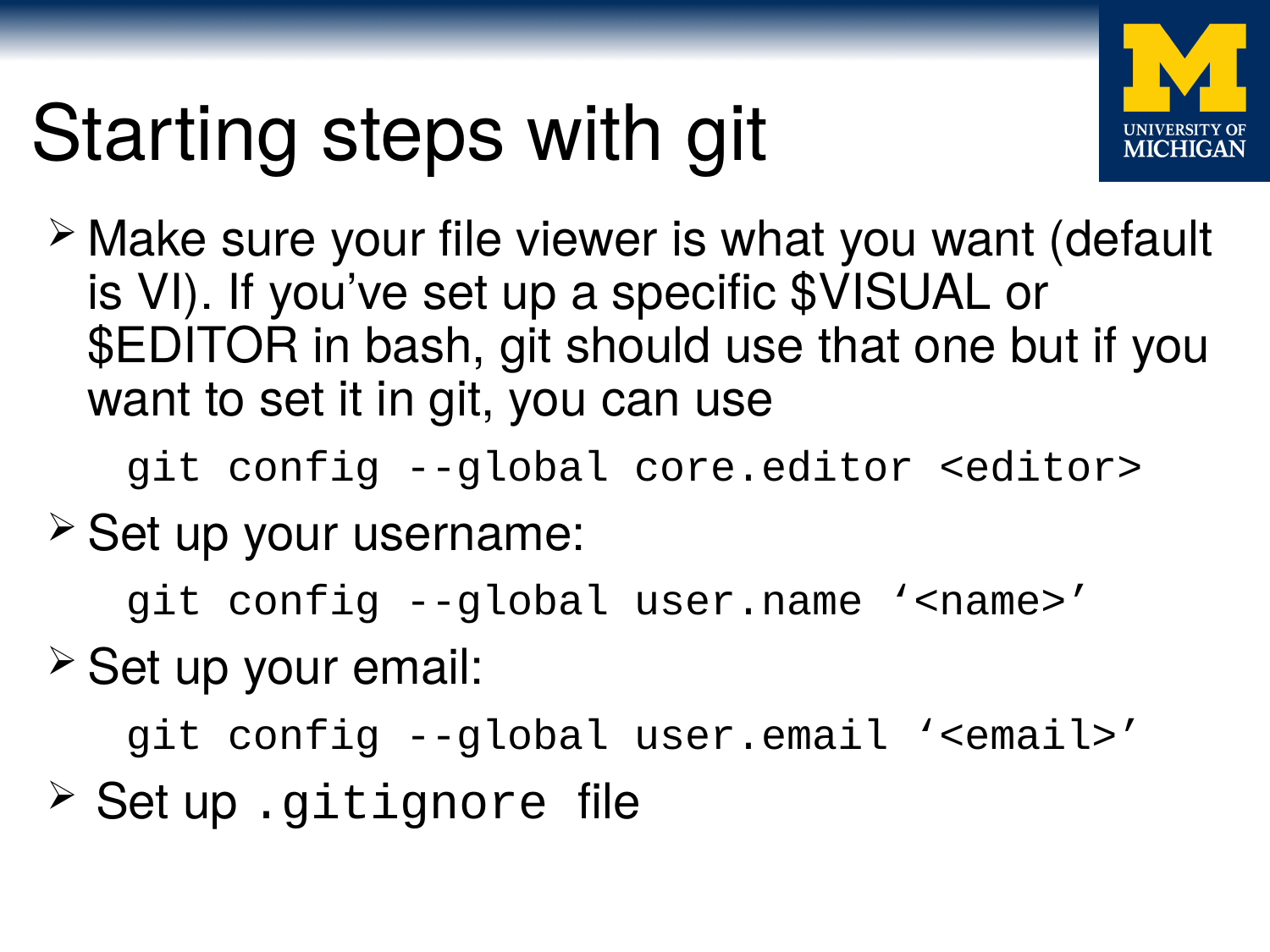

# Starting steps with git
Make sure your file viewer is what you want (default is VI). If you’ve set up a specific $VISUAL or $EDITOR in bash, git should use that one but if you want to set it in git, you can use
git config --global core.editor <editor>
Set up your username:
git config --global user.name ‘<name>’
Set up your email:
git config --global user.email ‘<email>’
Set up .gitignore file